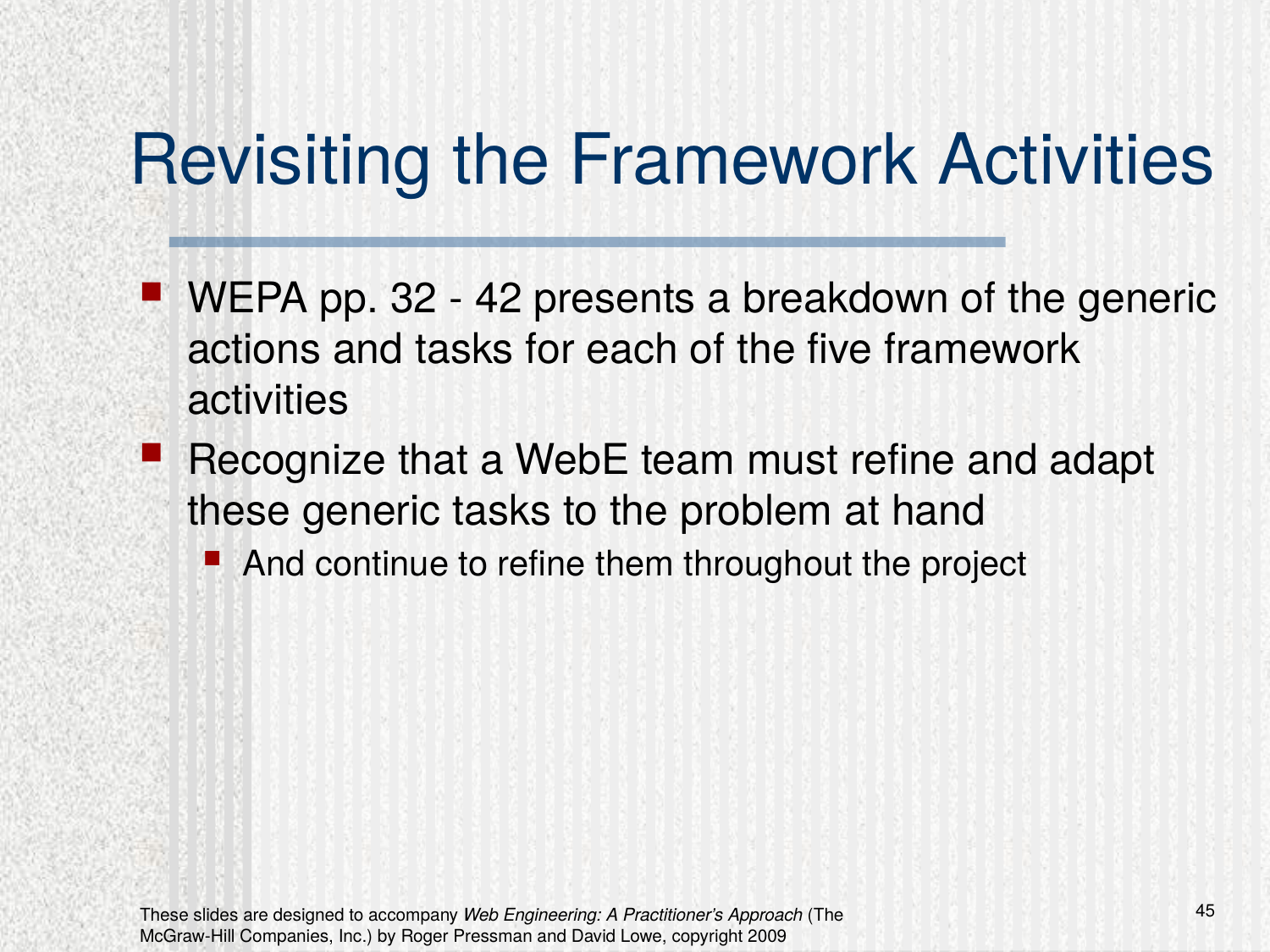

# Revisiting the Framework Activities
WEPA pp. 32 - 42 presents a breakdown of the generic actions and tasks for each of the five framework activities
Recognize that a WebE team must refine and adapt these generic tasks to the problem at hand
And continue to refine them throughout the project
45
These slides are designed to accompany Web Engineering: A Practitioner’s Approach (The McGraw-Hill Companies, Inc.) by Roger Pressman and David Lowe, copyright 2009